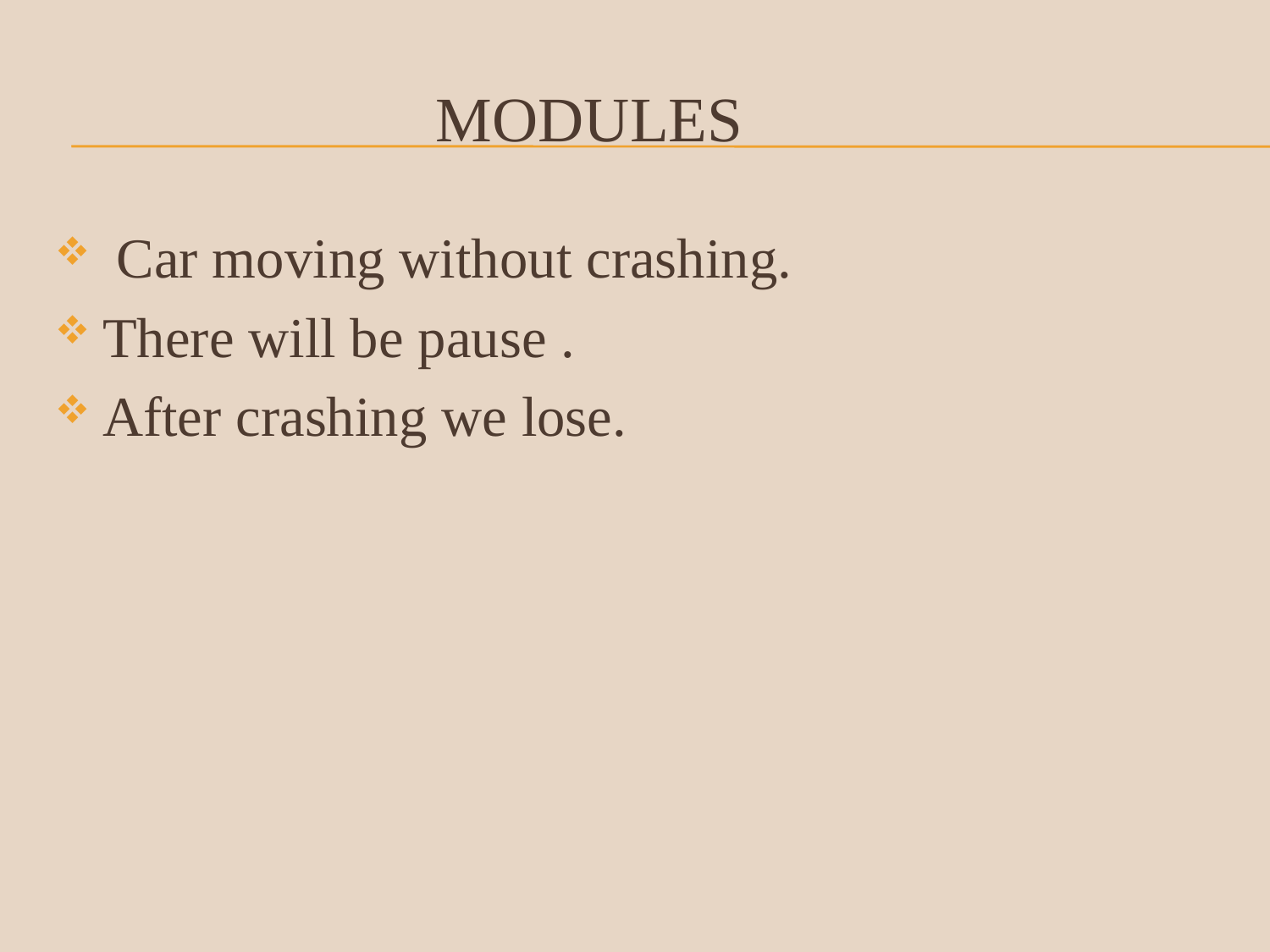

# modules
 Car moving without crashing.
There will be pause .
After crashing we lose.